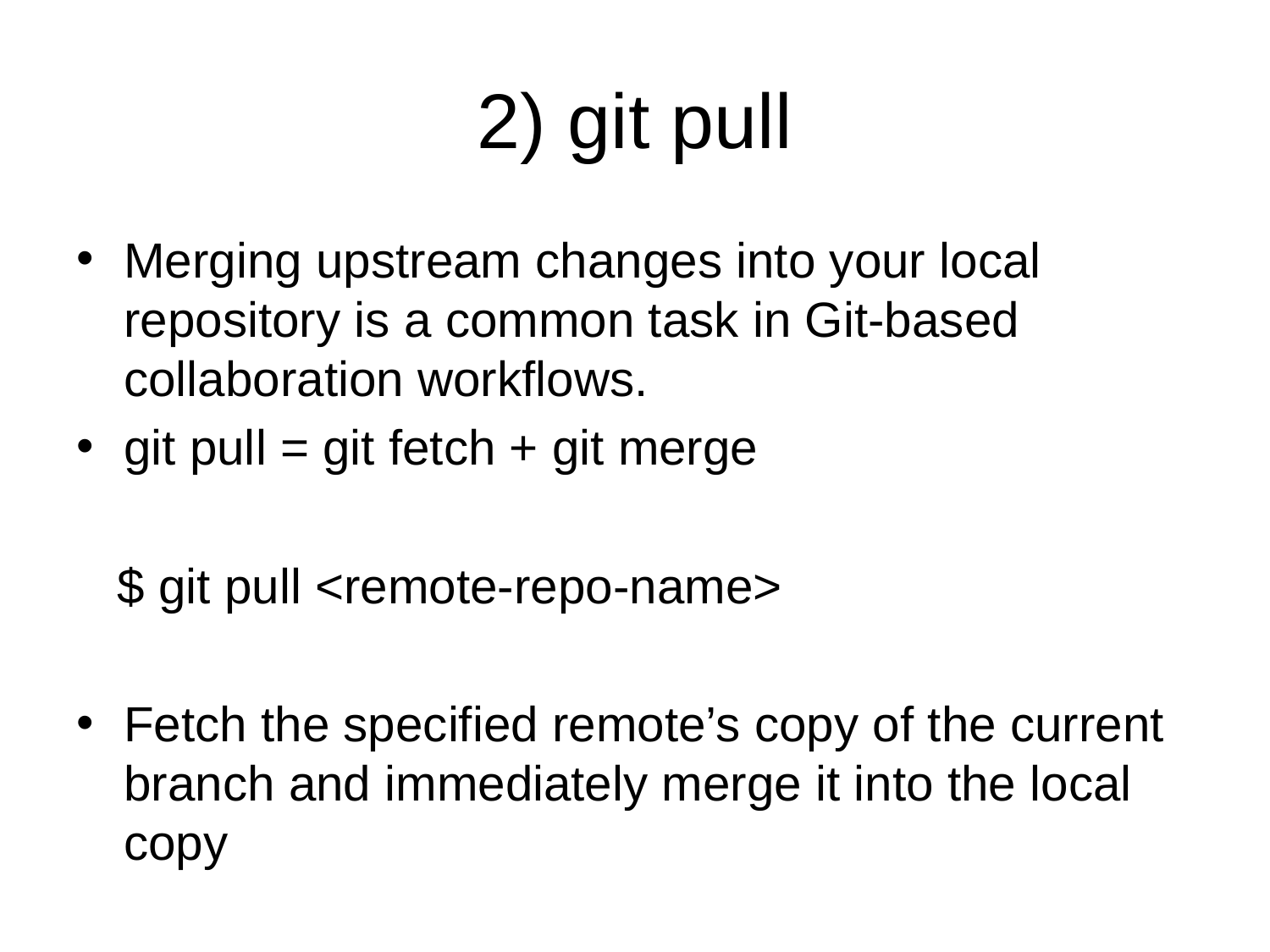

# 2) git pull
Merging upstream changes into your local repository is a common task in Git-based collaboration workflows.
git pull = git fetch + git merge

   $ git pull <remote-repo-name>

Fetch the specified remote’s copy of the current branch and immediately merge it into the local copy